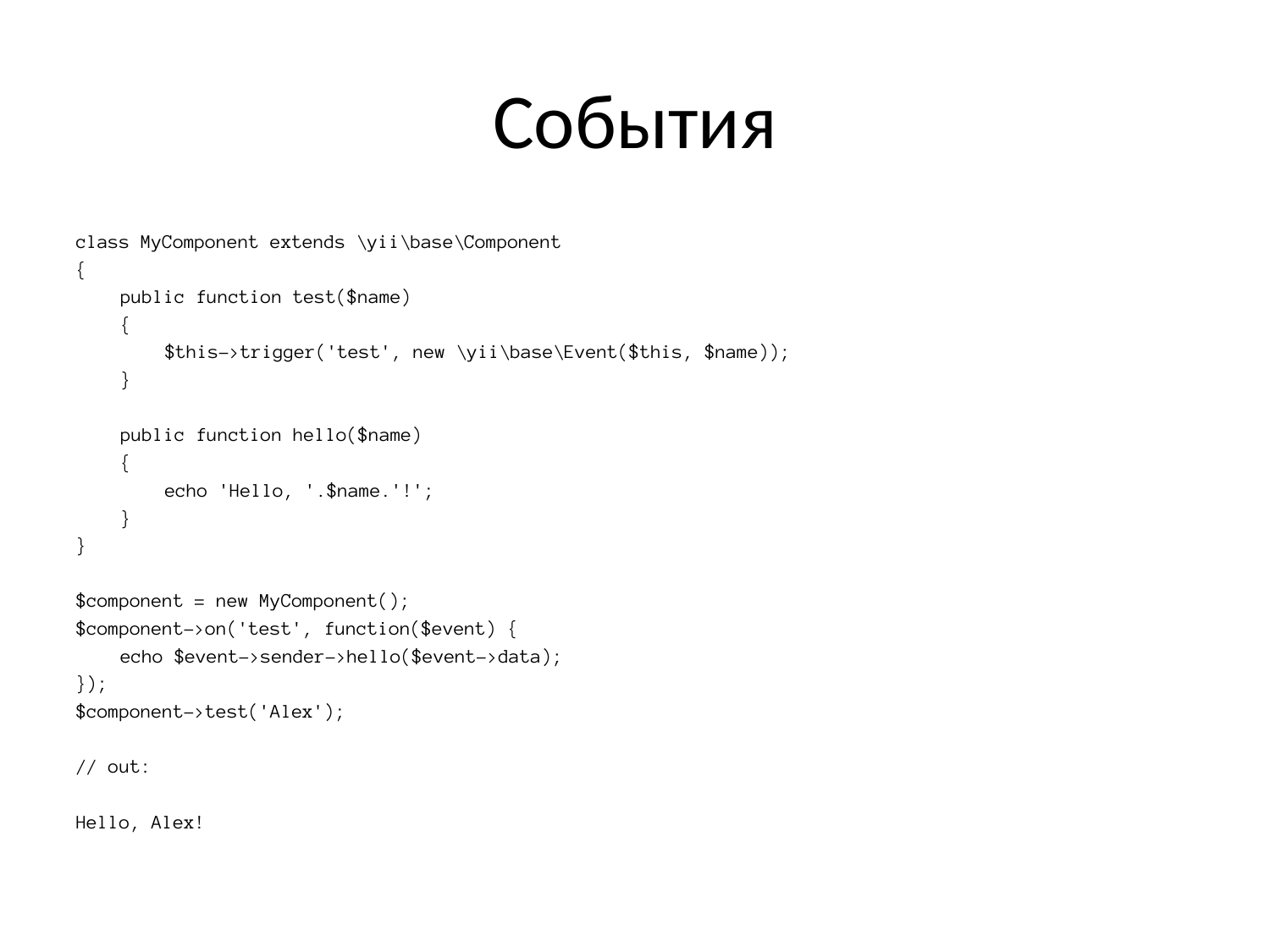

# События
class MyComponent extends \yii\base\Component
{
	public function test($name)
	{
		$this->trigger('test', new \yii\base\Event($this, $name));
	}

	public function hello($name)
	{
		echo 'Hello, '.$name.'!';
	}
}

$component = new MyComponent();
$component->on('test', function($event) {
	echo $event->sender->hello($event->data);
});
$component->test('Alex');

// out:

Hello, Alex!